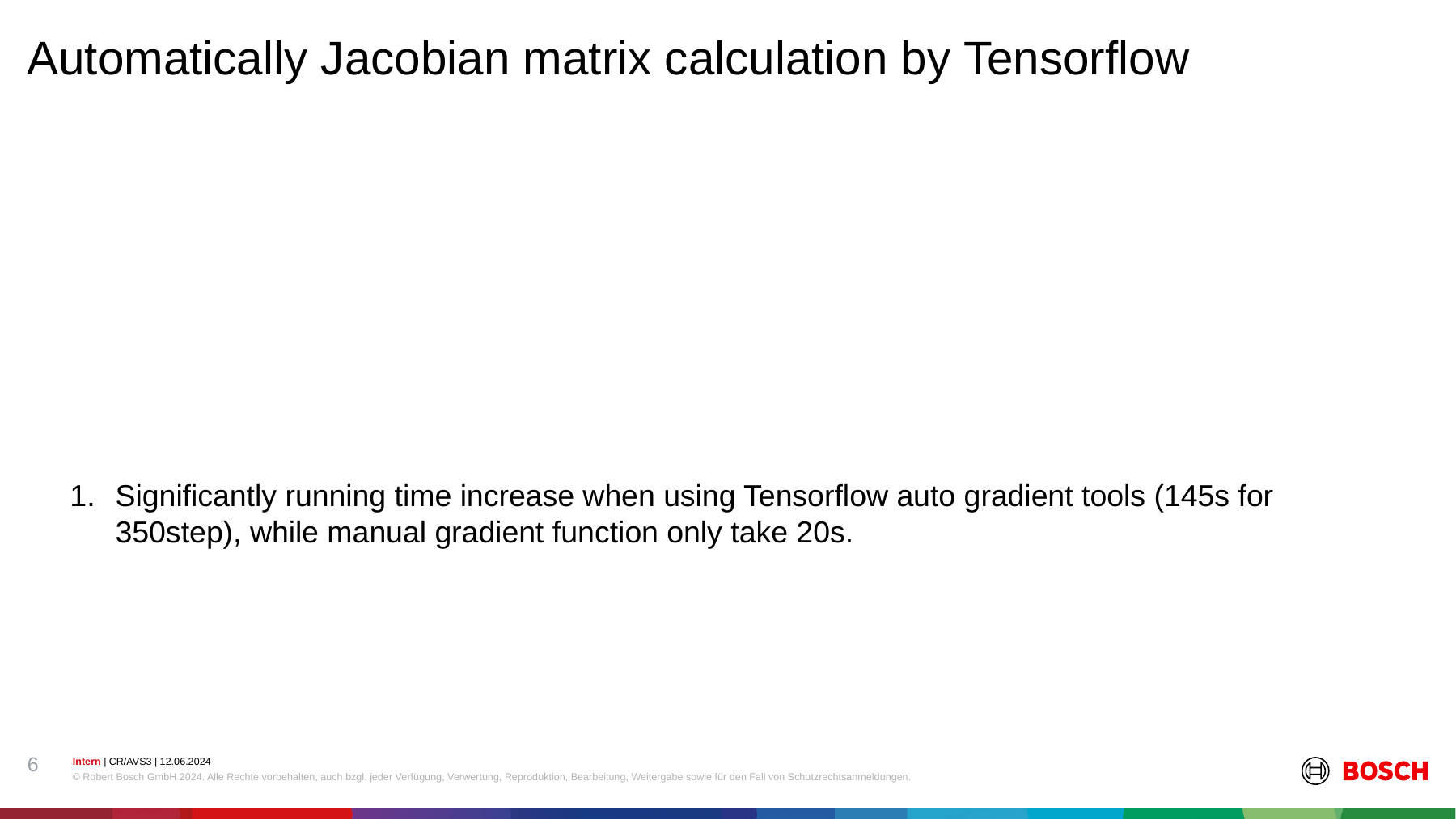

Automatically Jacobian matrix calculation by Tensorflow
#
Significantly running time increase when using Tensorflow auto gradient tools (145s for 350step), while manual gradient function only take 20s.
6